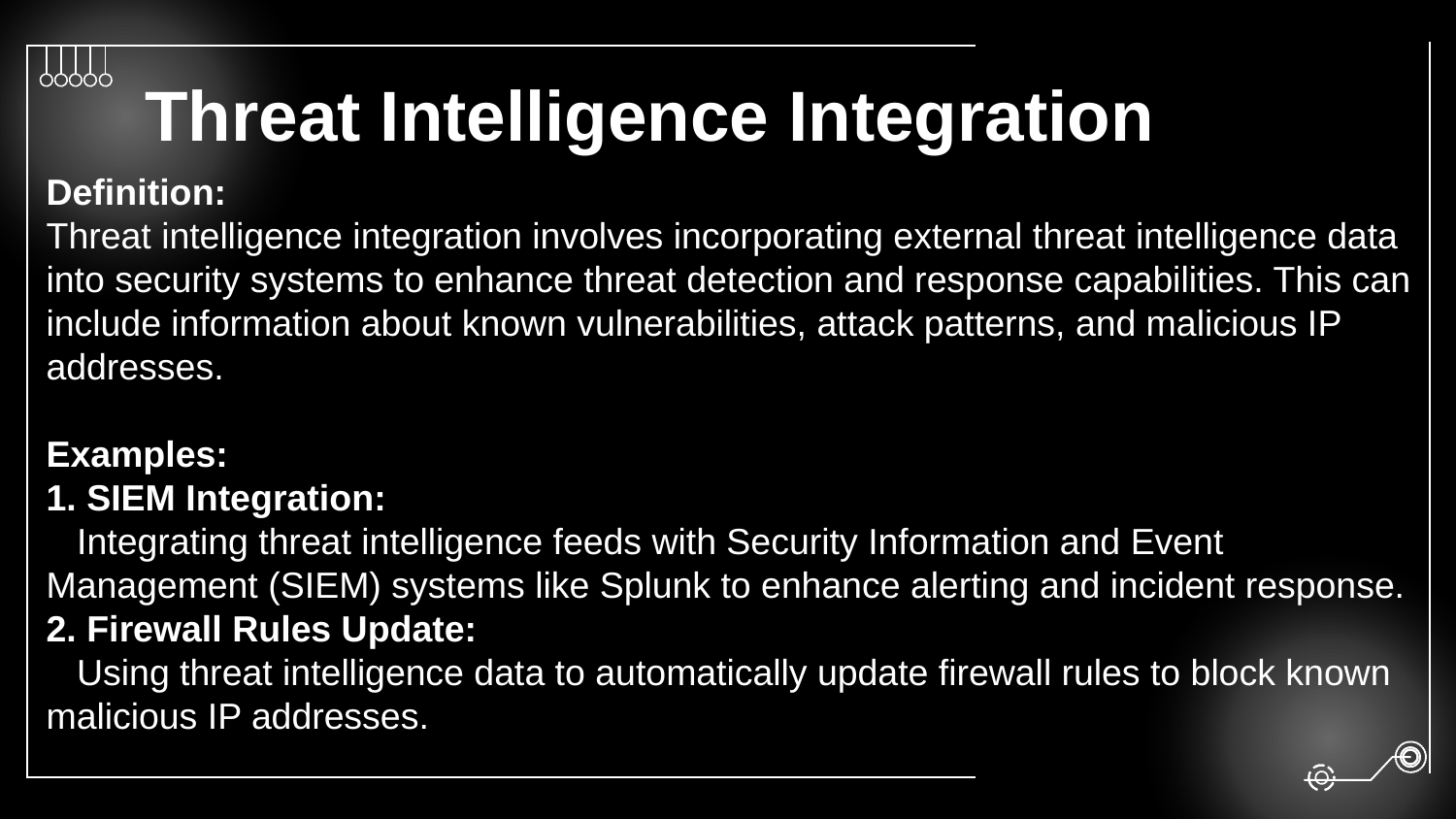

# Threat Intelligence Integration
Definition:
Threat intelligence integration involves incorporating external threat intelligence data into security systems to enhance threat detection and response capabilities. This can include information about known vulnerabilities, attack patterns, and malicious IP addresses.

Examples:
1. SIEM Integration:
   Integrating threat intelligence feeds with Security Information and Event Management (SIEM) systems like Splunk to enhance alerting and incident response.
2. Firewall Rules Update:
   Using threat intelligence data to automatically update firewall rules to block known malicious IP addresses.